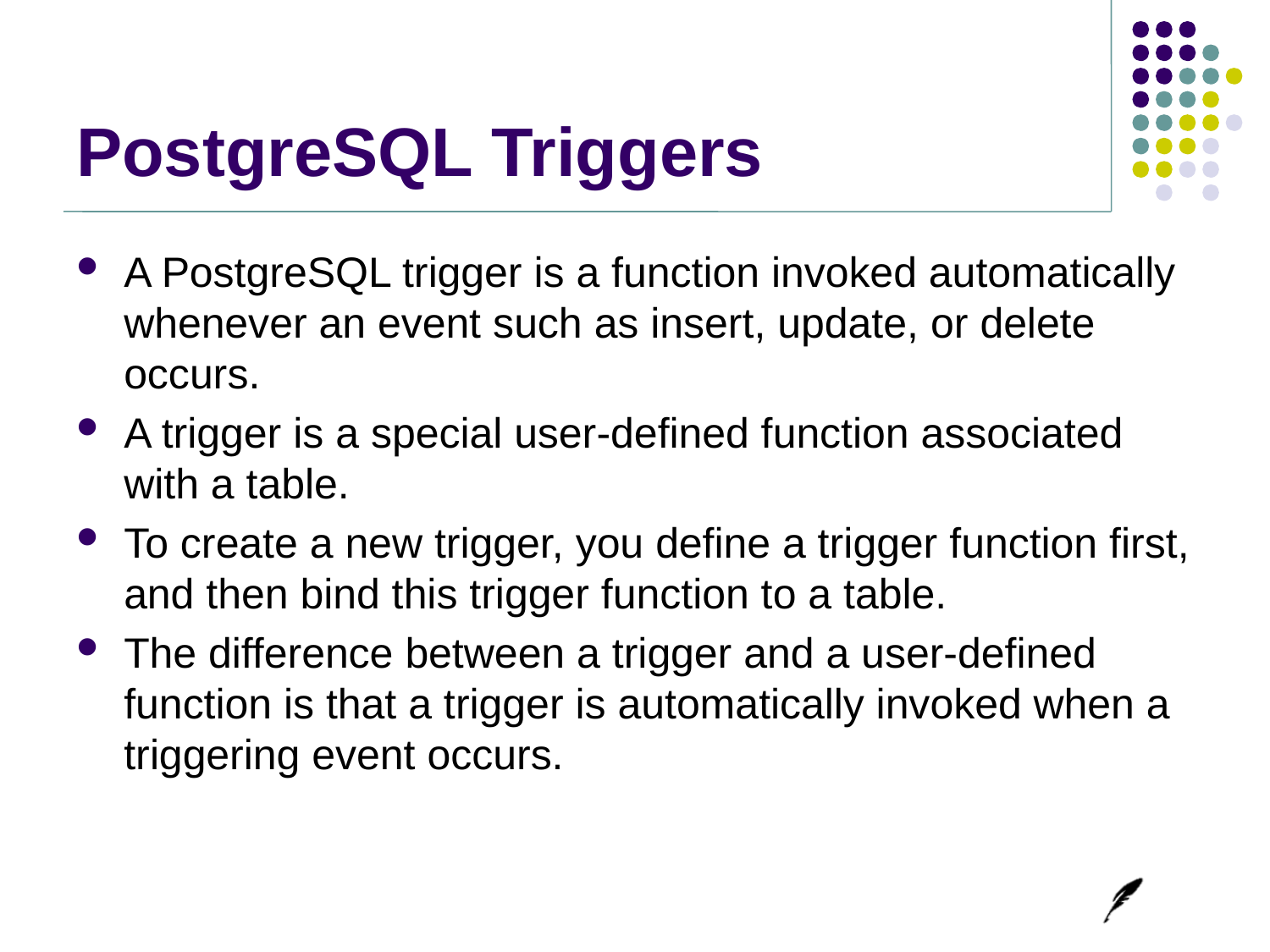

# PostgreSQL Triggers
A PostgreSQL trigger is a function invoked automatically whenever an event such as insert, update, or delete occurs.
A trigger is a special user-defined function associated with a table.
To create a new trigger, you define a trigger function first, and then bind this trigger function to a table.
The difference between a trigger and a user-defined function is that a trigger is automatically invoked when a triggering event occurs.